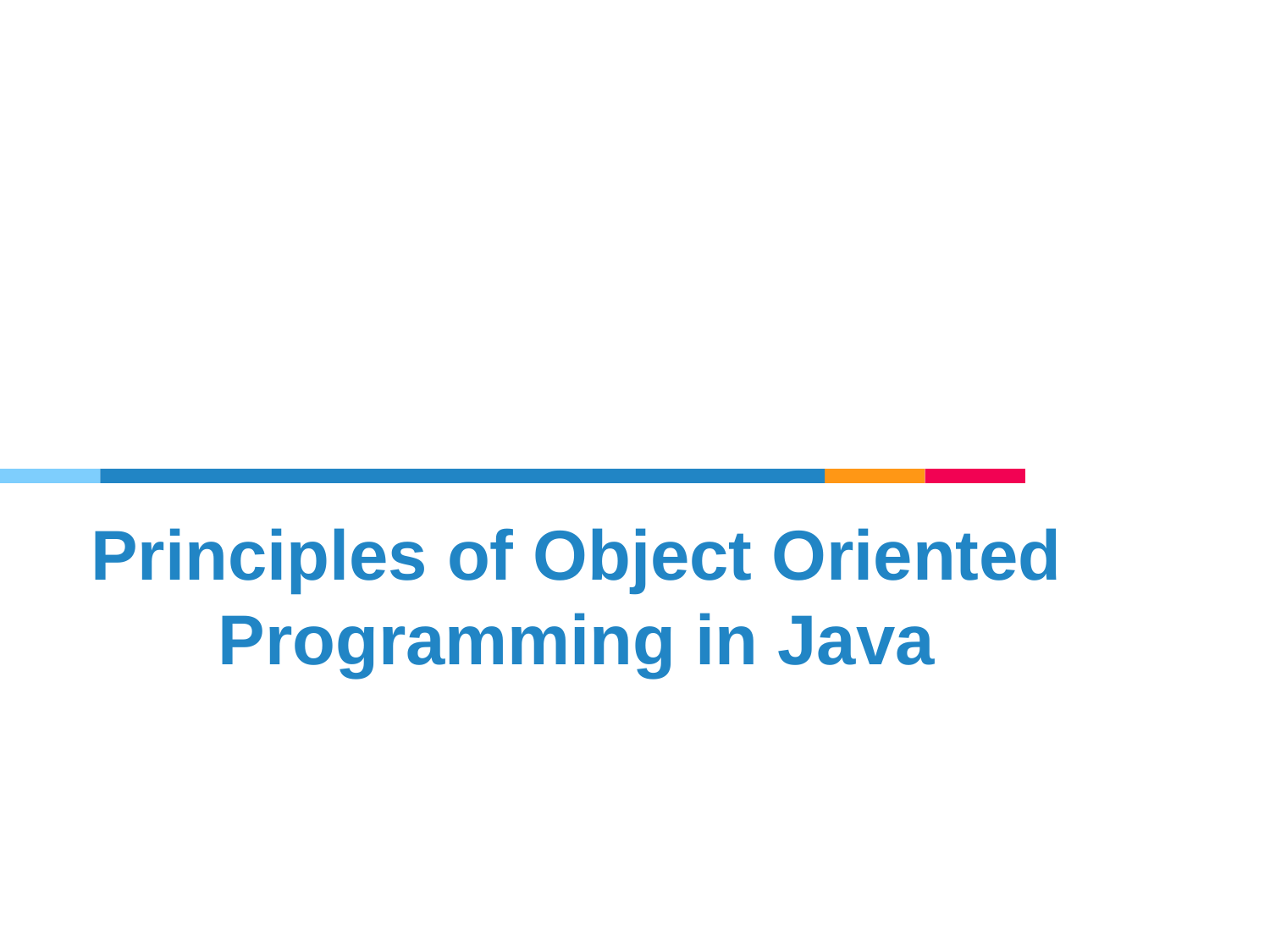

# Principles of Object Oriented Programming in Java